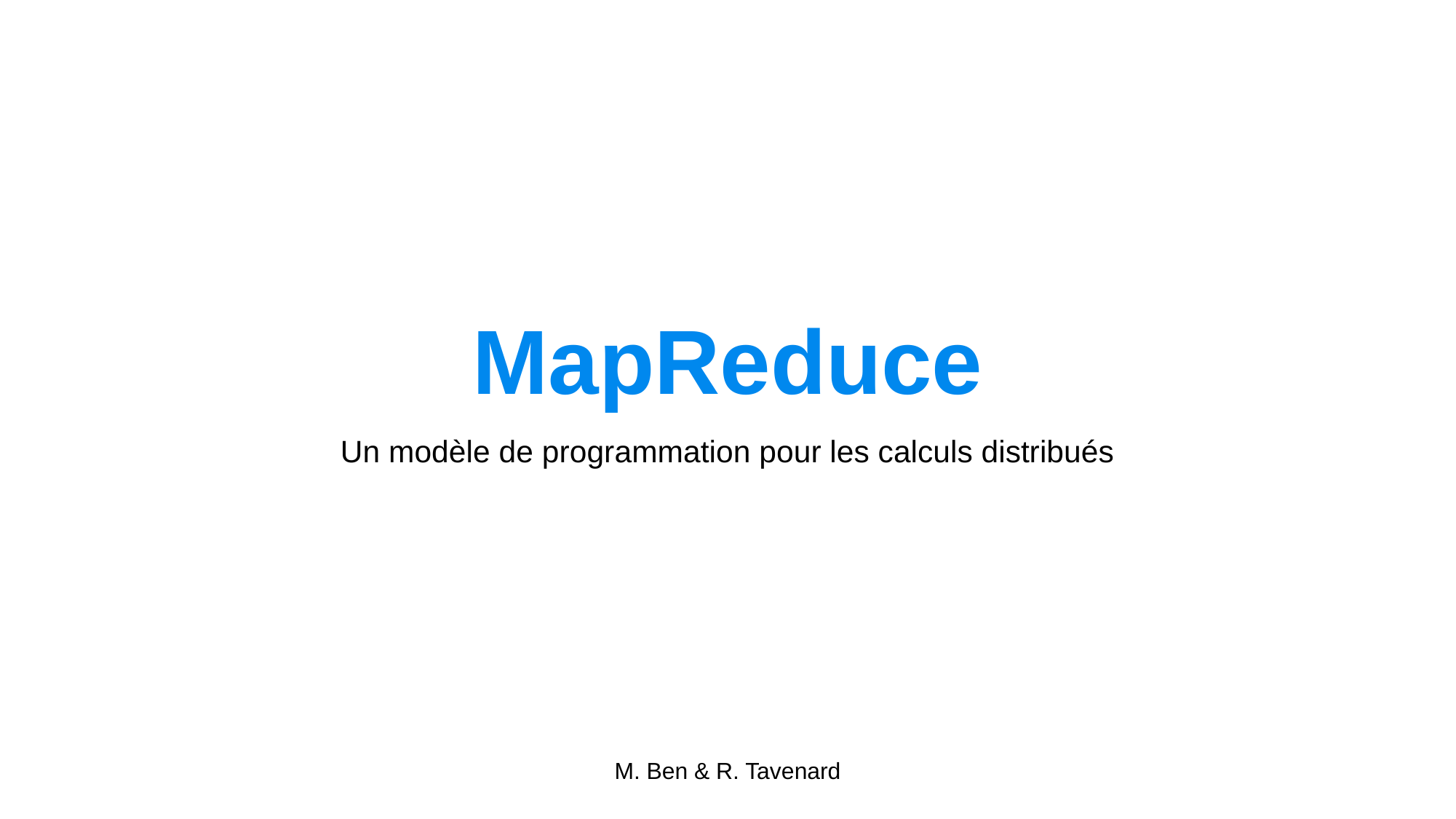

# MapReduce
Un modèle de programmation pour les calculs distribués

M. Ben & R. Tavenard